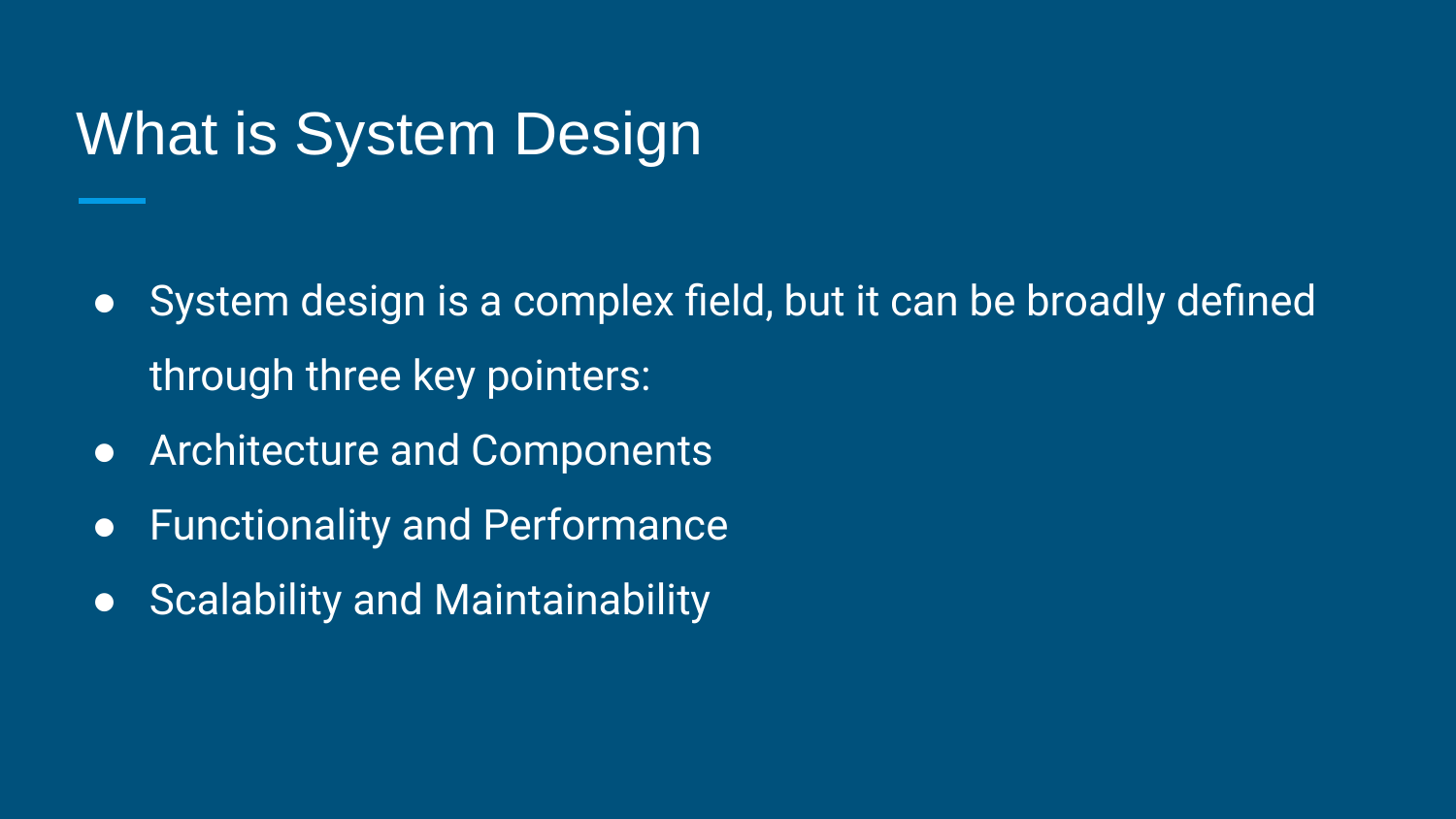

# What is System Design
System design is a complex field, but it can be broadly defined through three key pointers:
Architecture and Components
Functionality and Performance
Scalability and Maintainability